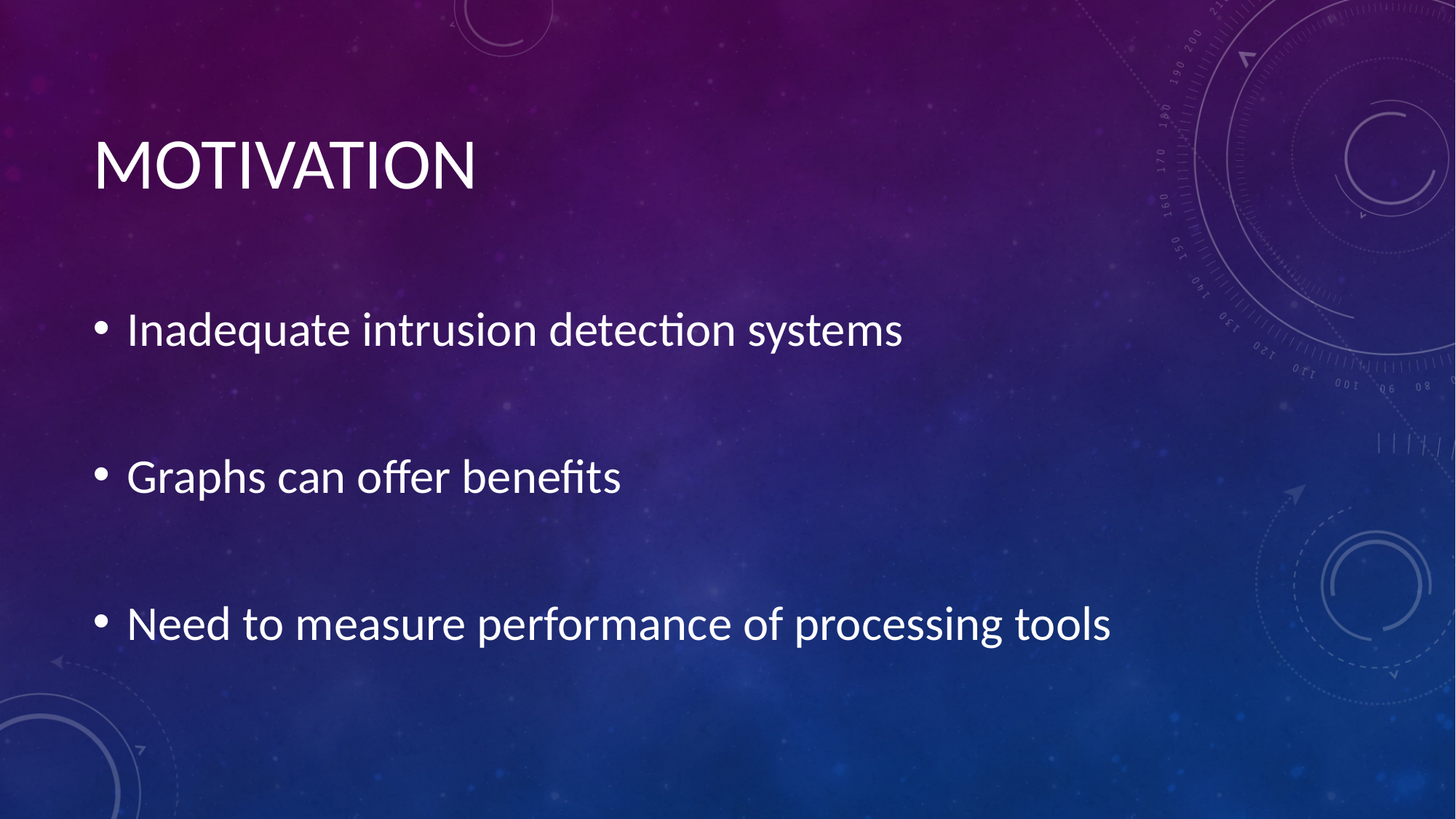

# Motivation
Inadequate intrusion detection systems

Graphs can offer benefits

Need to measure performance of processing tools